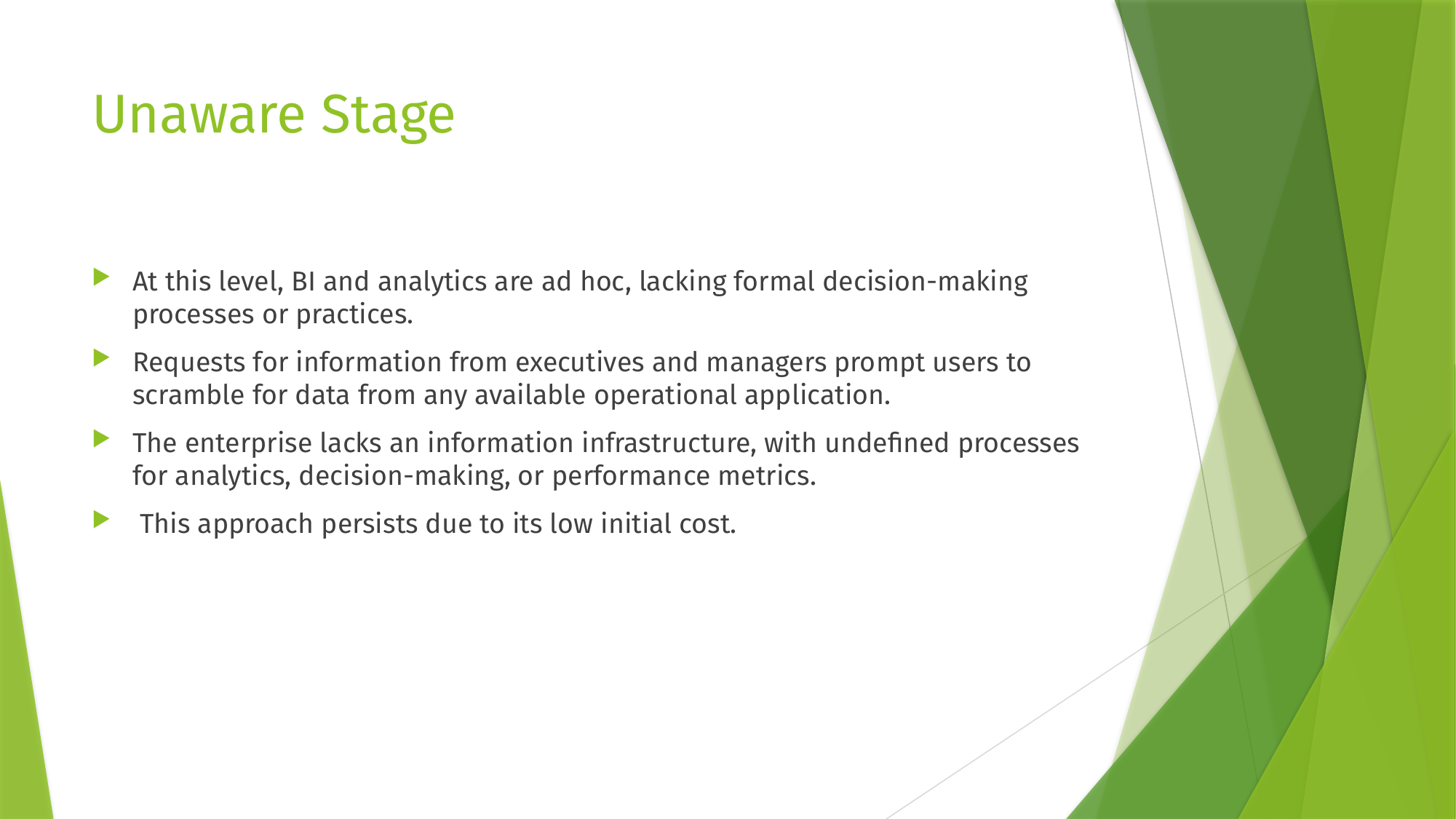

# Unaware Stage
At this level, BI and analytics are ad hoc, lacking formal decision-making processes or practices.
Requests for information from executives and managers prompt users to scramble for data from any available operational application.
The enterprise lacks an information infrastructure, with undefined processes for analytics, decision-making, or performance metrics.
 This approach persists due to its low initial cost.